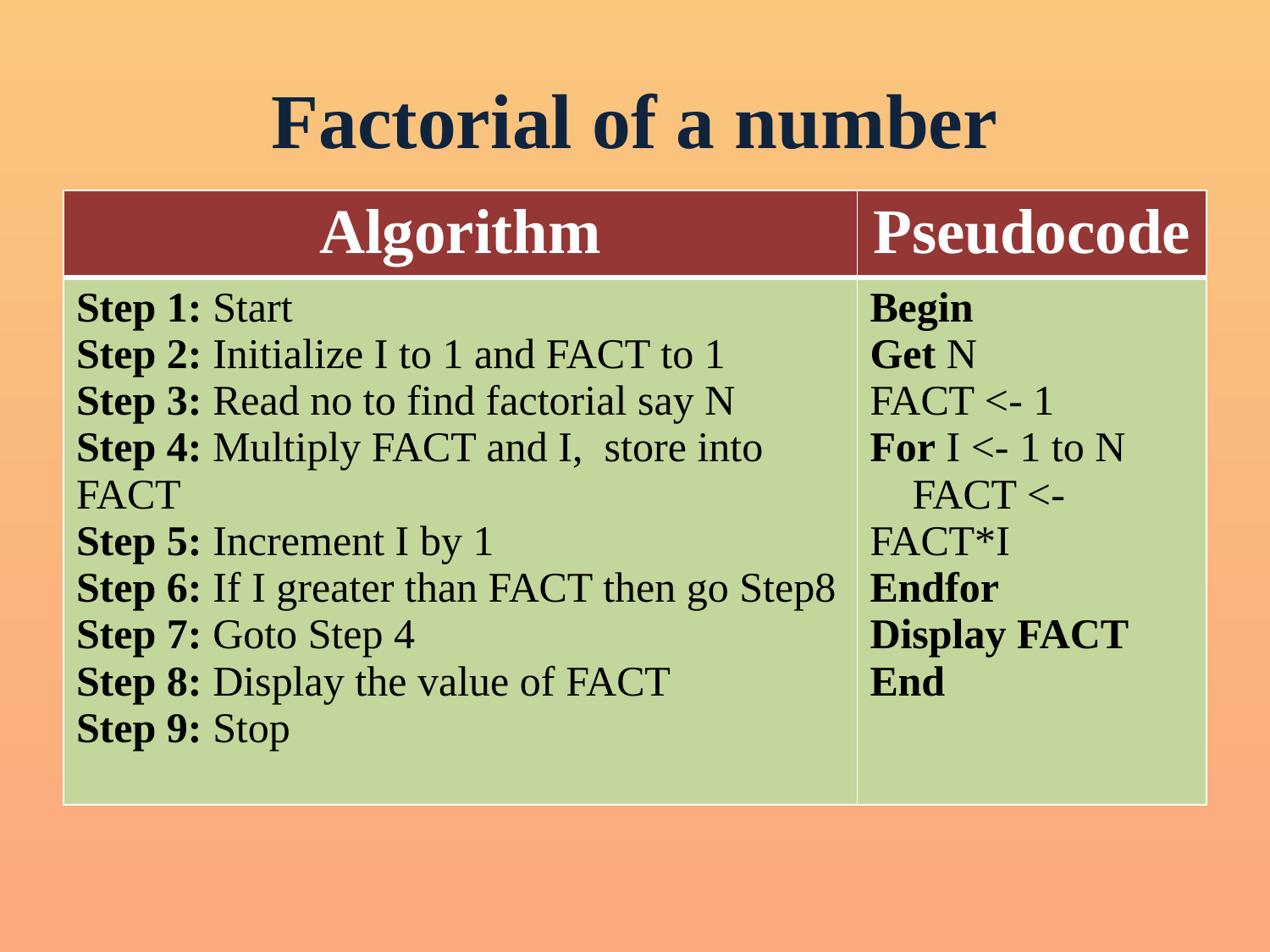

# Factorial of a number
| Algorithm | Pseudocode |
| --- | --- |
| Step 1: Start Step 2: Initialize I to 1 and FACT to 1 Step 3: Read no to find factorial say N Step 4: Multiply FACT and I, store into FACT Step 5: Increment I by 1 Step 6: If I greater than FACT then go Step8 Step 7: Goto Step 4 Step 8: Display the value of FACT Step 9: Stop | Begin Get N FACT <- 1 For I <- 1 to N FACT <- FACT\*I Endfor Display FACT End |